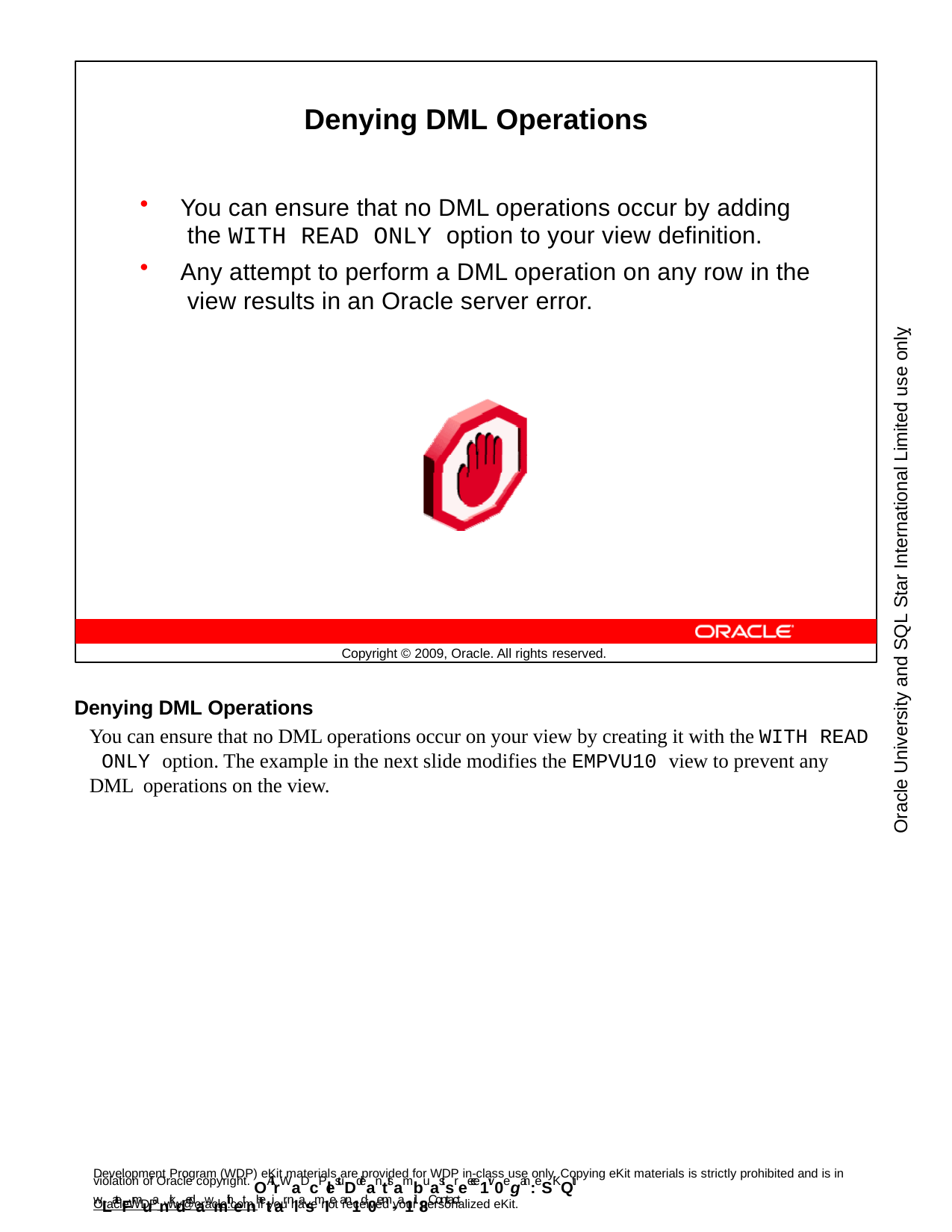

Denying DML Operations

You can ensure that no DML operations occur by adding  the WITH READ ONLY option to your view definition.
Any attempt to perform a DML operation on any row in the  view results in an Oracle server error.
Oracle University and SQL Star International Limited use onlyฺ

Copyright © 2009, Oracle. All rights reserved.
Denying DML Operations
You can ensure that no DML operations occur on your view by creating it with the WITH READ  ONLY option. The example in the next slide modifies the EMPVU10 view to prevent any DML  operations on the view.
Development Program (WDP) eKit materials are provided for WDP in-class use only. Copying eKit materials is strictly prohibited and is in
violation of Oracle copyright. OAllrWaDcPlestuDdeanttsambuastsreece1iv0egan: eSKQit wLateFrmuanrkdedawmithetnhetiar nlasmIe an1d0em-a1il.8Contact
OracleWDP_ww@oracle.com if you have not received your personalized eKit.